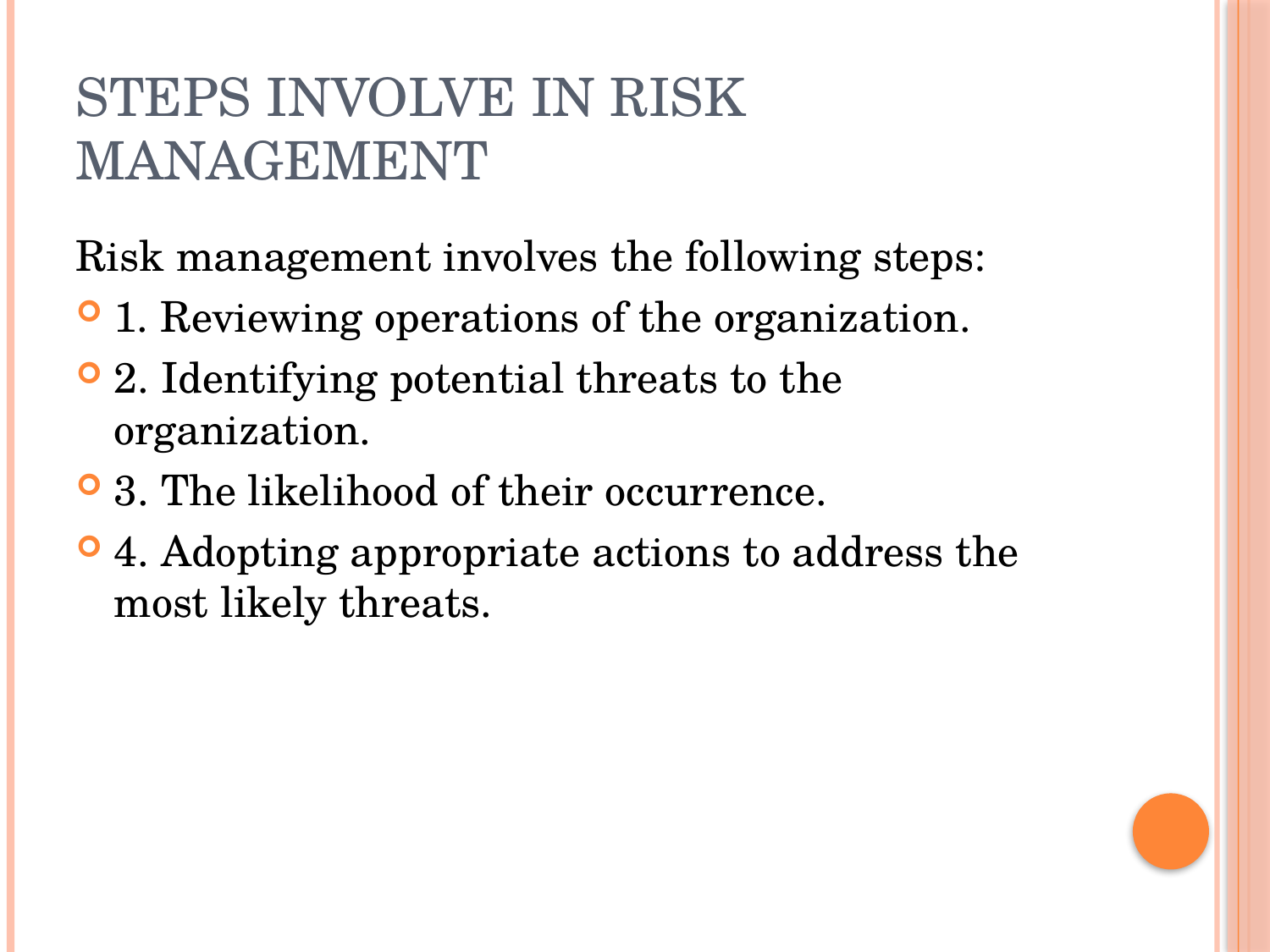

# Steps involve in Risk Management
Risk management involves the following steps:
1. Reviewing operations of the organization.
2. Identifying potential threats to the organization.
3. The likelihood of their occurrence.
4. Adopting appropriate actions to address the most likely threats.